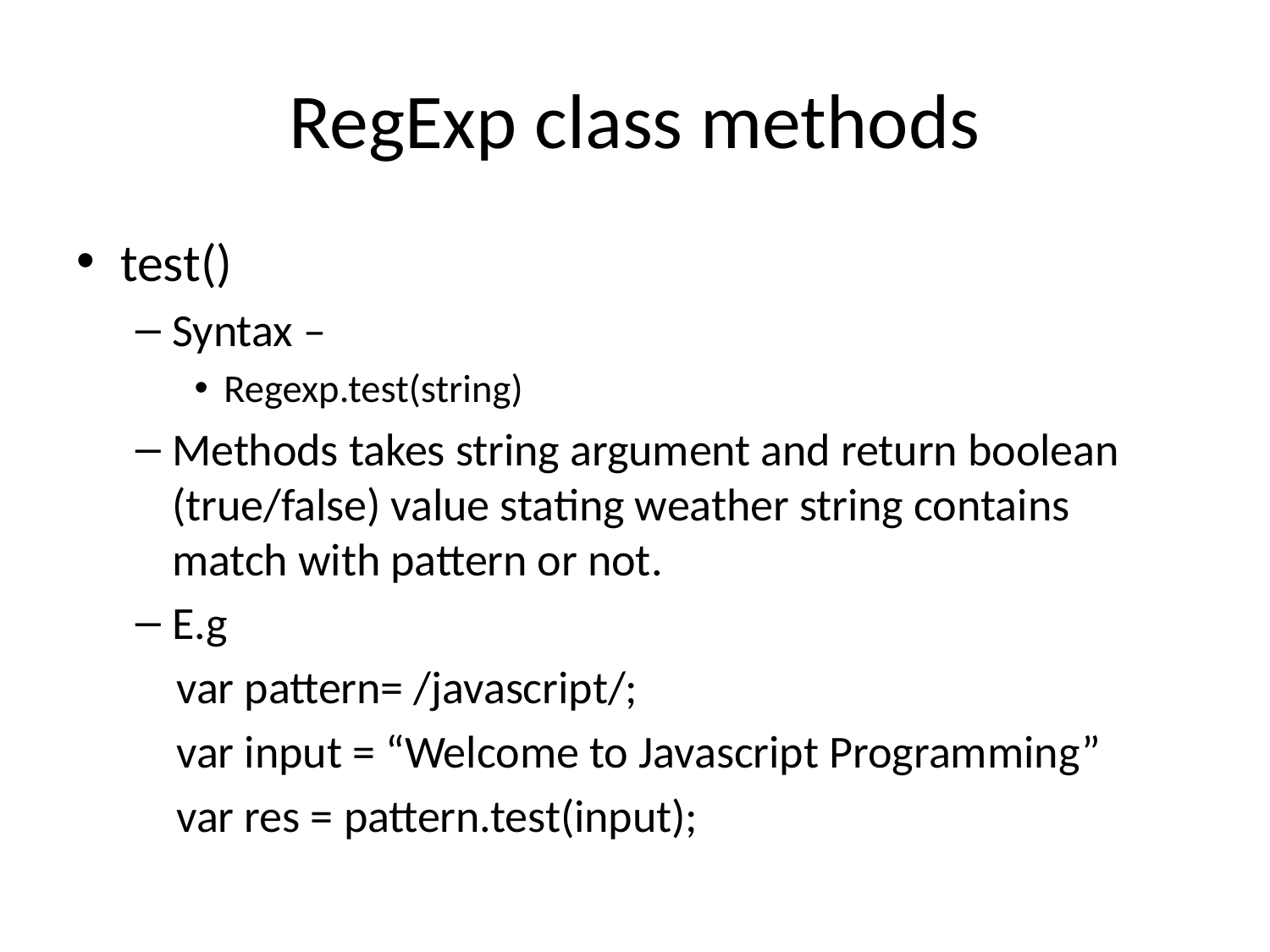

# RegExp class methods
test()
Syntax –
Regexp.test(string)
Methods takes string argument and return boolean (true/false) value stating weather string contains match with pattern or not.
E.g
    var pattern= /javascript/;
    var input = “Welcome to Javascript Programming”
    var res = pattern.test(input);